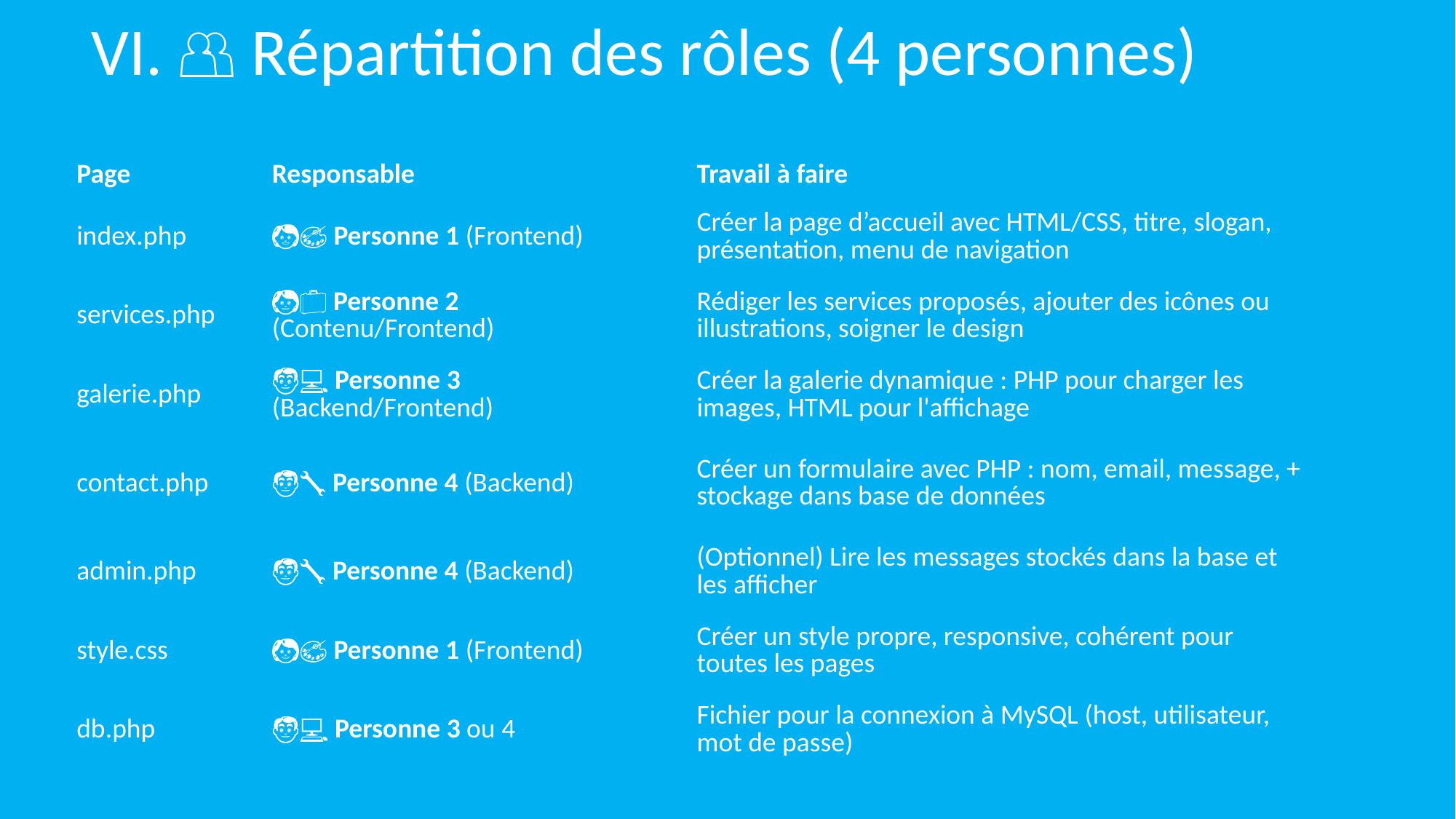

# VI. 👥 Répartition des rôles (4 personnes)
| Page | Responsable | Travail à faire |
| --- | --- | --- |
| index.php | 👩‍🎨 Personne 1 (Frontend) | Créer la page d’accueil avec HTML/CSS, titre, slogan, présentation, menu de navigation |
| services.php | 👩‍💼 Personne 2 (Contenu/Frontend) | Rédiger les services proposés, ajouter des icônes ou illustrations, soigner le design |
| galerie.php | 👨‍💻 Personne 3 (Backend/Frontend) | Créer la galerie dynamique : PHP pour charger les images, HTML pour l'affichage |
| contact.php | 👨‍🔧 Personne 4 (Backend) | Créer un formulaire avec PHP : nom, email, message, + stockage dans base de données |
| admin.php | 👨‍🔧 Personne 4 (Backend) | (Optionnel) Lire les messages stockés dans la base et les afficher |
| style.css | 👩‍🎨 Personne 1 (Frontend) | Créer un style propre, responsive, cohérent pour toutes les pages |
| db.php | 👨‍💻 Personne 3 ou 4 | Fichier pour la connexion à MySQL (host, utilisateur, mot de passe) |